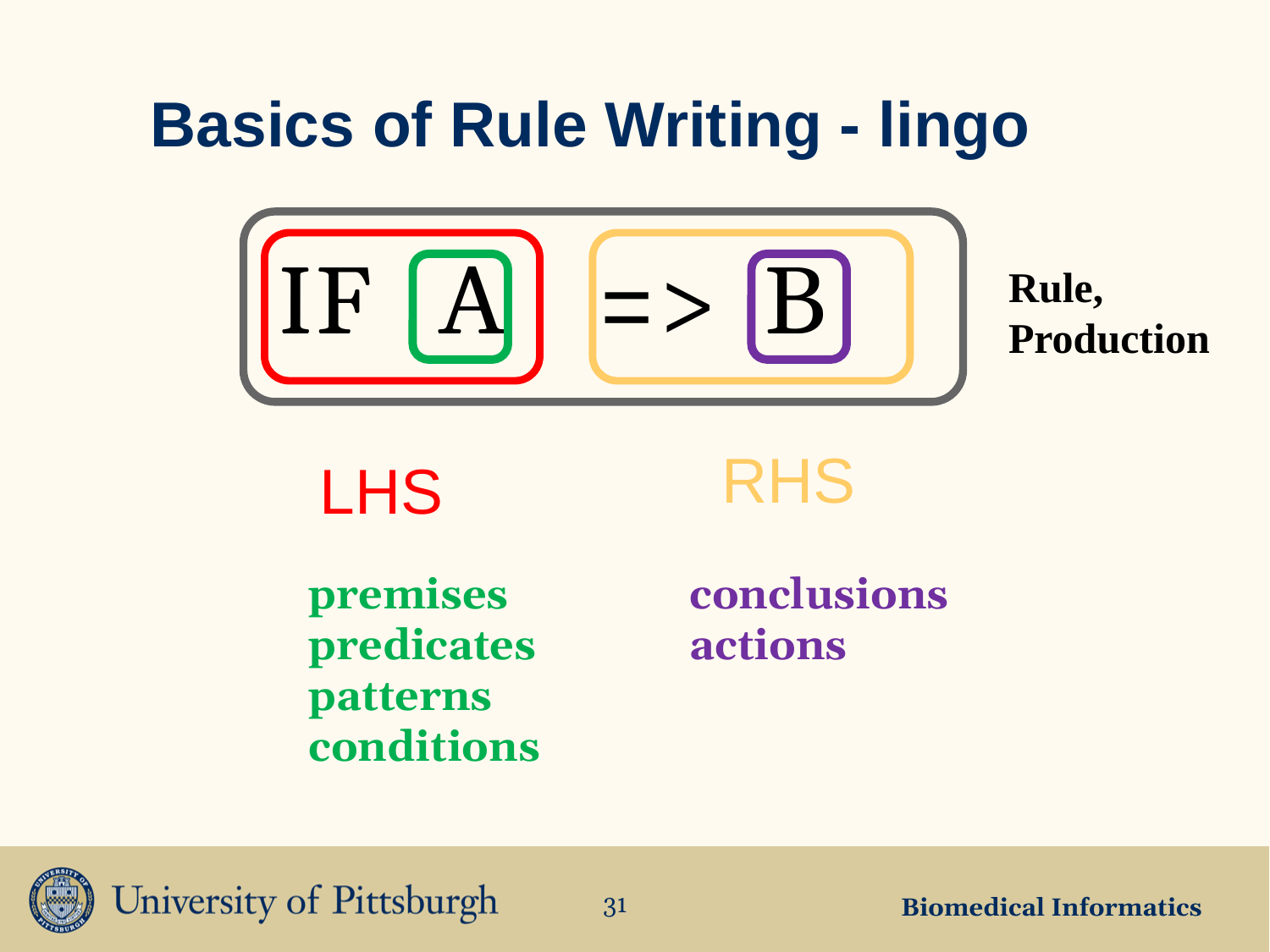

# Basics of Rule Writing - lingo

Rule,
Production
IF   A    =>  B

LHS

RHS

premises
predicates
patterns
conditions

conclusions
actions